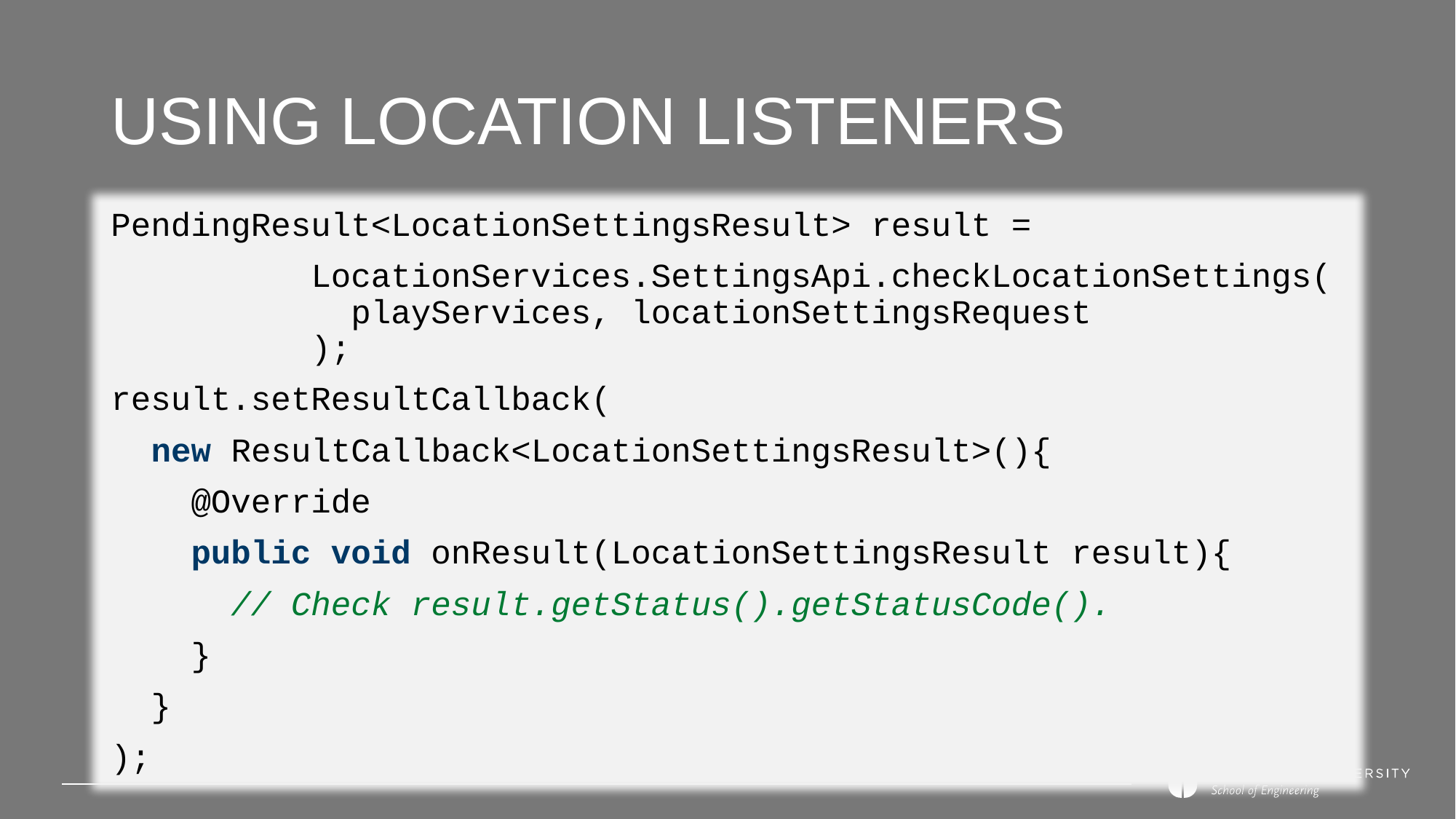

# Using Location Listeners
PendingResult<LocationSettingsResult> result =
          LocationServices.SettingsApi.checkLocationSettings(
            playServices, locationSettingsRequest
          );
result.setResultCallback(
  new ResultCallback<LocationSettingsResult>(){
    @Override
    public void onResult(LocationSettingsResult result){
      // Check result.getStatus().getStatusCode().
    }
  }
);